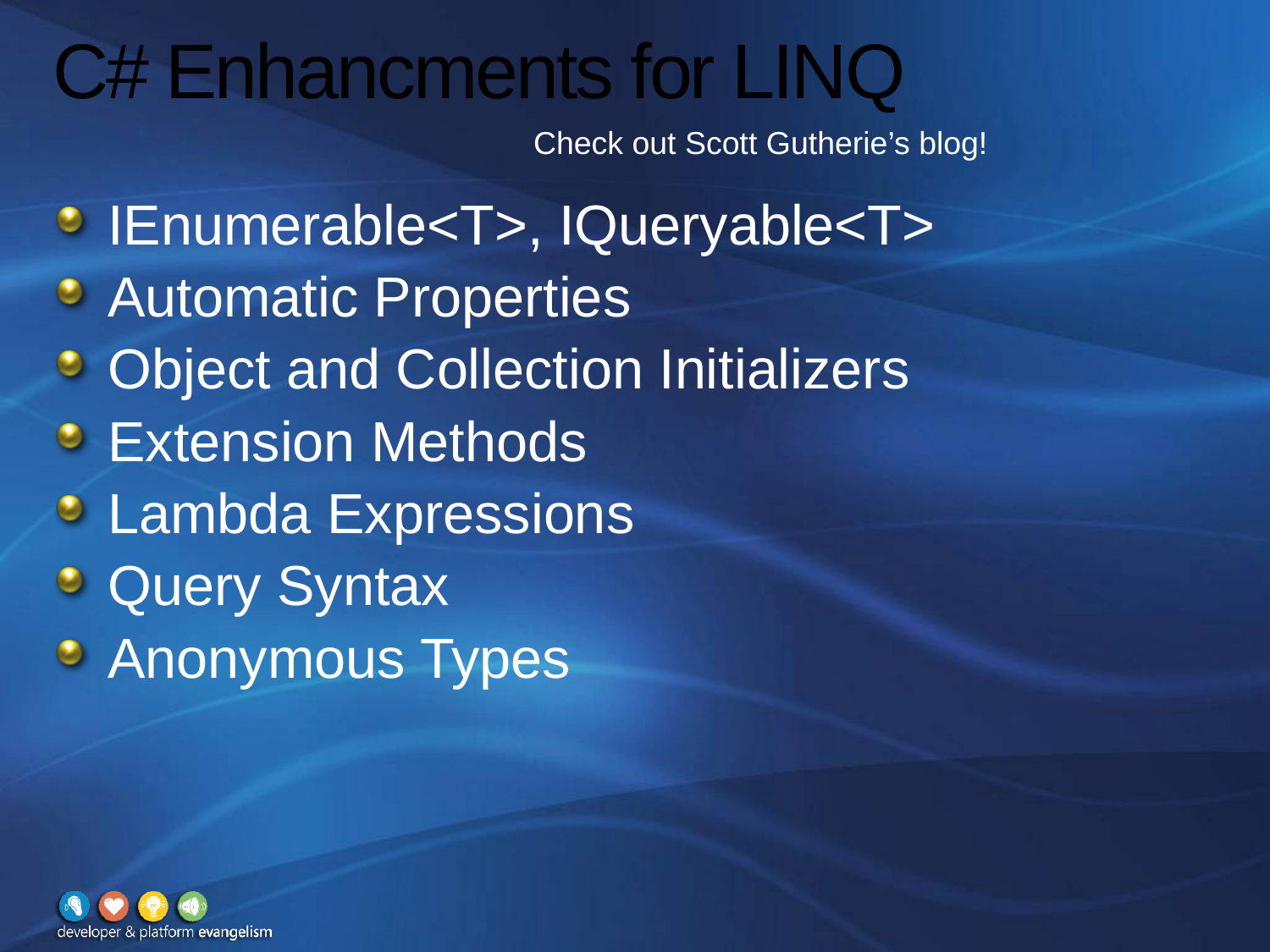

# C# Enhancments for LINQ
Check out Scott Gutherie’s blog!
IEnumerable<T>, IQueryable<T>
Automatic Properties
Object and Collection Initializers
Extension Methods
Lambda Expressions
Query Syntax
Anonymous Types